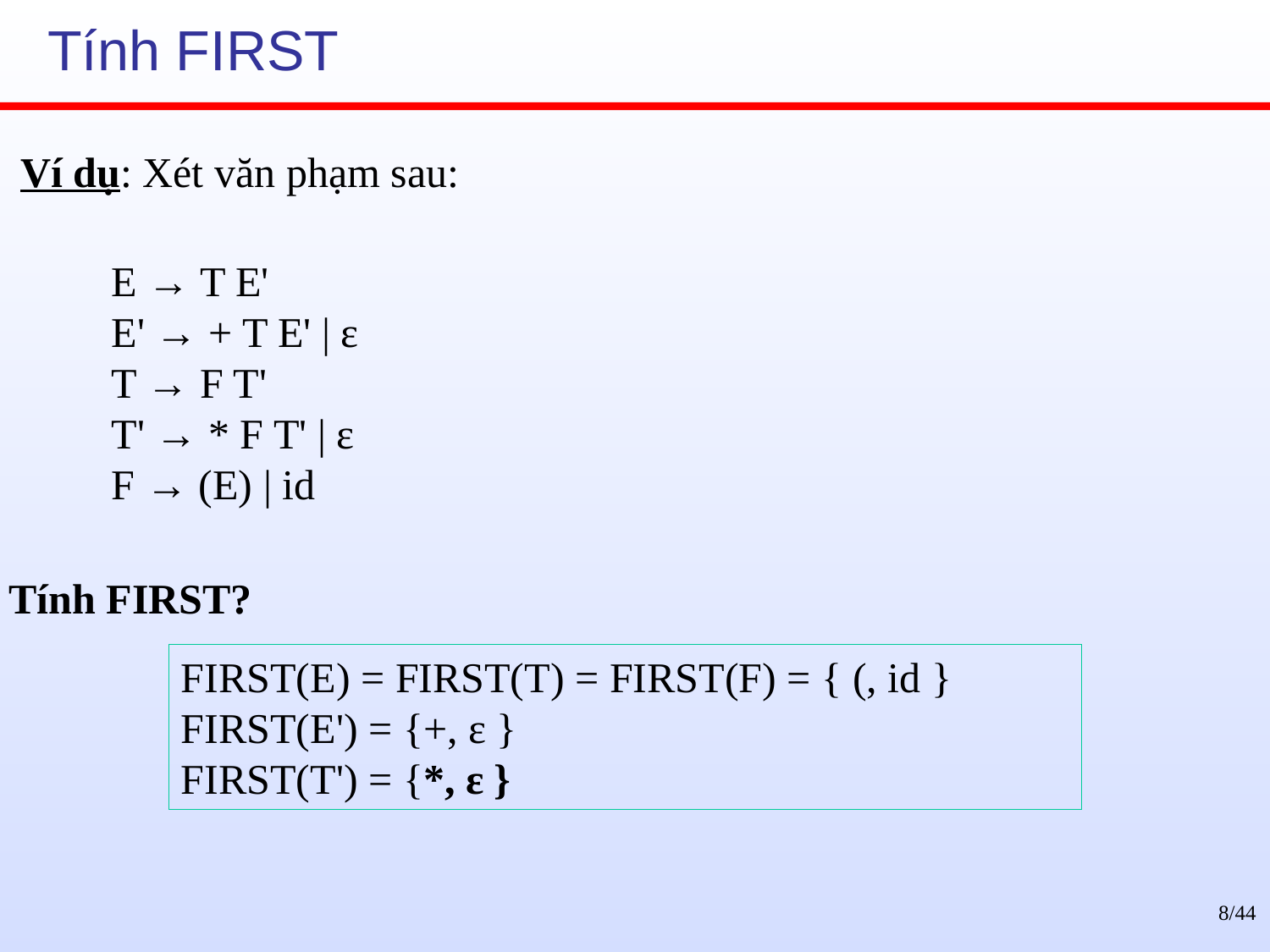

# Tính FIRST
Ví dụ: Xét văn phạm sau:
E → T E'
E' → + T E' | ε
T → F T'
T' → * F T' | ε
F → (E) | id
Tính FIRST?
FIRST(E) = FIRST(T) = FIRST(F) = { (, id }
FIRST(E') = {+, ε }
FIRST(T') = {*, ε }